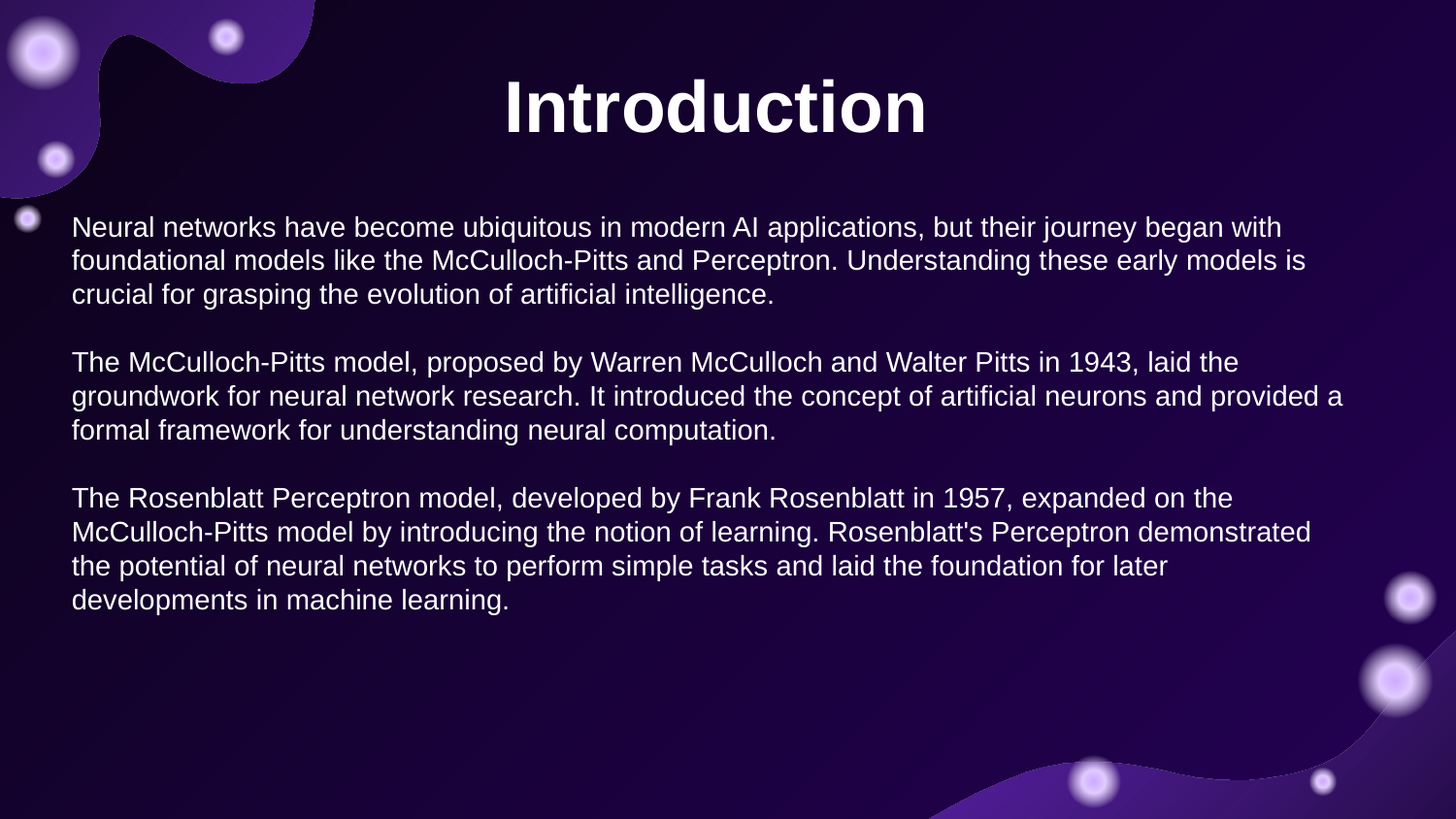

# Introduction
Neural networks have become ubiquitous in modern AI applications, but their journey began with foundational models like the McCulloch-Pitts and Perceptron. Understanding these early models is crucial for grasping the evolution of artificial intelligence.

The McCulloch-Pitts model, proposed by Warren McCulloch and Walter Pitts in 1943, laid the groundwork for neural network research. It introduced the concept of artificial neurons and provided a formal framework for understanding neural computation.

The Rosenblatt Perceptron model, developed by Frank Rosenblatt in 1957, expanded on the McCulloch-Pitts model by introducing the notion of learning. Rosenblatt's Perceptron demonstrated the potential of neural networks to perform simple tasks and laid the foundation for later developments in machine learning.